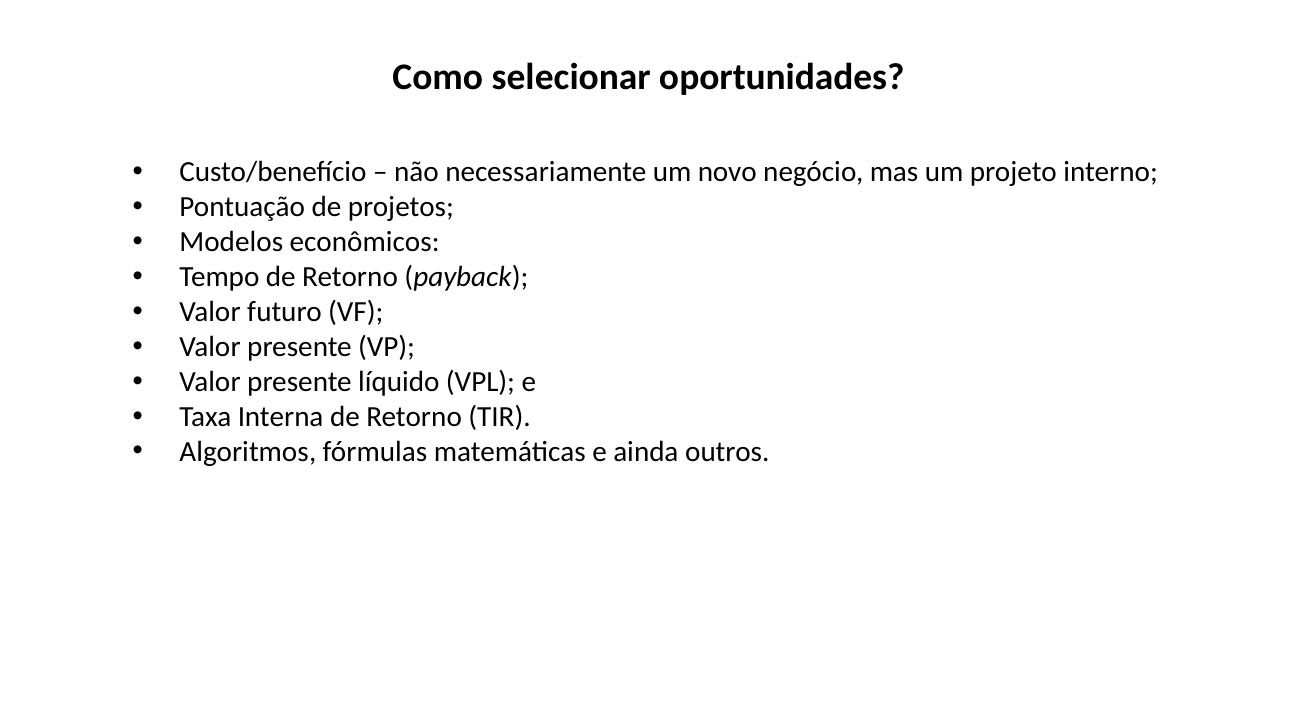

Como selecionar oportunidades?
Custo/benefício – não necessariamente um novo negócio, mas um projeto interno;
Pontuação de projetos;
Modelos econômicos:
Tempo de Retorno (payback);
Valor futuro (VF);
Valor presente (VP);
Valor presente líquido (VPL); e
Taxa Interna de Retorno (TIR).
Algoritmos, fórmulas matemáticas e ainda outros.